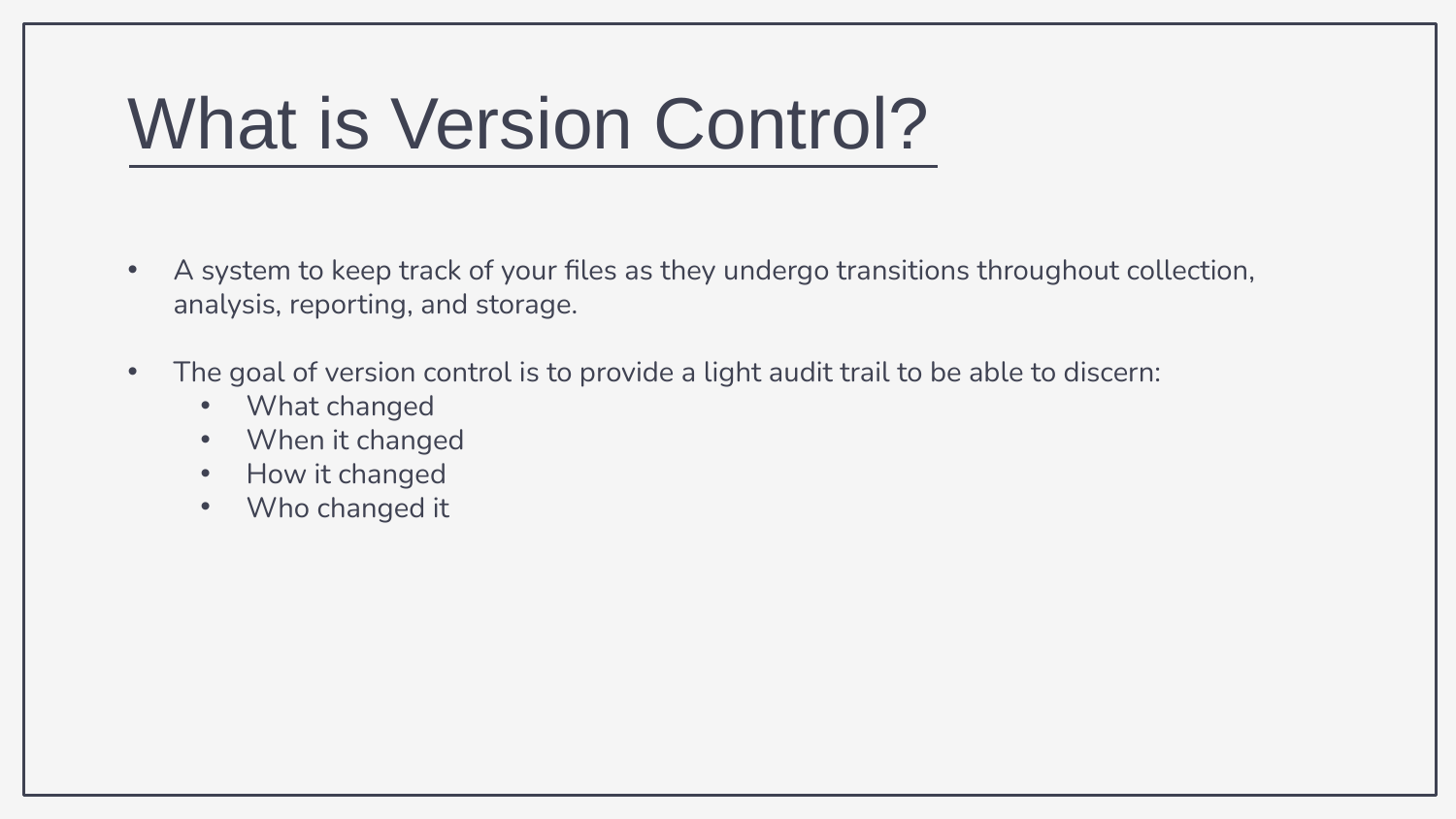

What is Version Control?
A system to keep track of your files as they undergo transitions throughout collection, analysis, reporting, and storage.

The goal of version control is to provide a light audit trail to be able to discern:
What changed
When it changed
How it changed
Who changed it